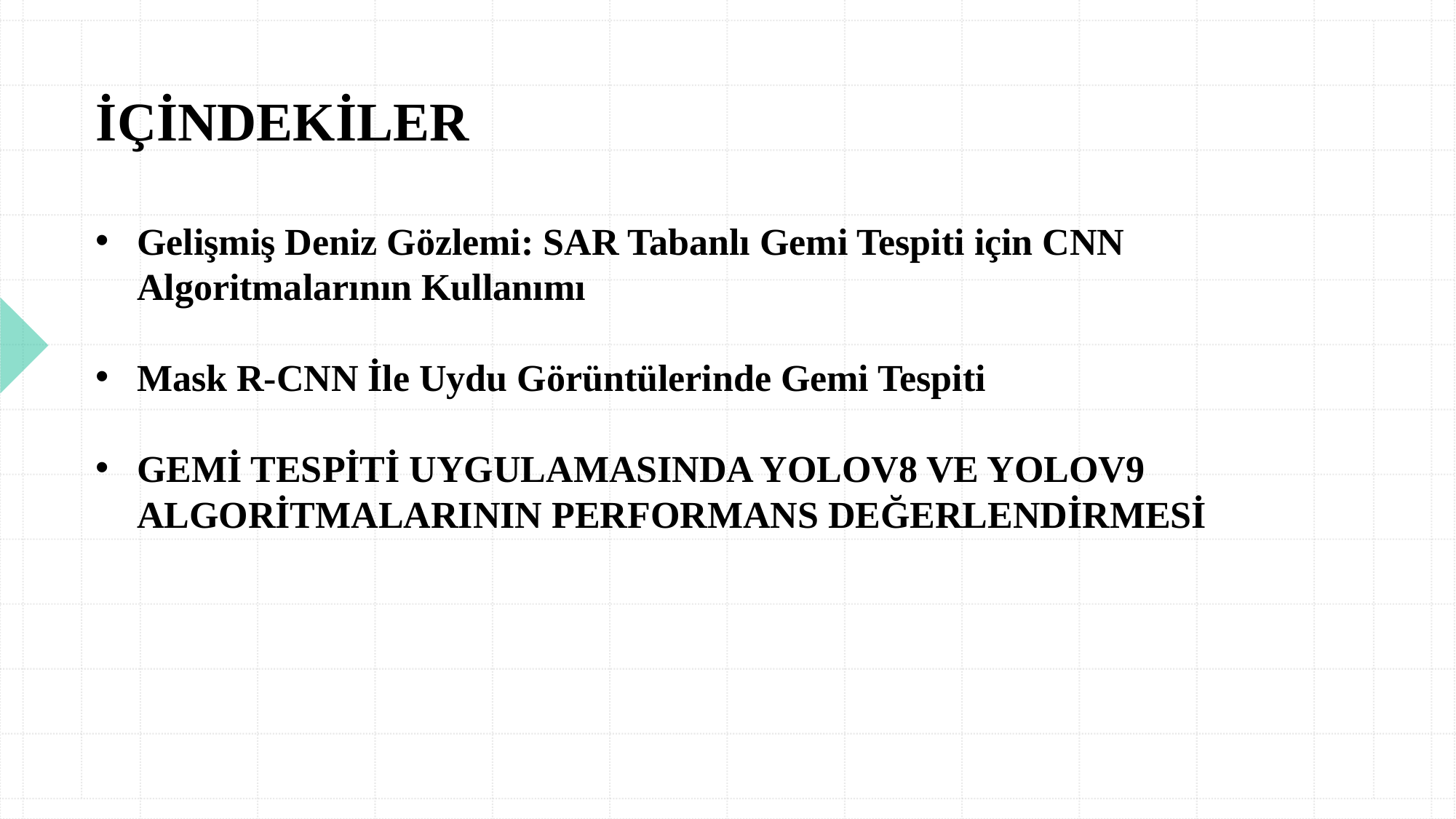

İÇİNDEKİLER

Gelişmiş Deniz Gözlemi: SAR Tabanlı Gemi Tespiti için CNN Algoritmalarının Kullanımı

Mask R-CNN İle Uydu Görüntülerinde Gemi Tespiti

GEMİ TESPİTİ UYGULAMASINDA YOLOV8 VE YOLOV9 ALGORİTMALARININ PERFORMANS DEĞERLENDİRMESİ

#